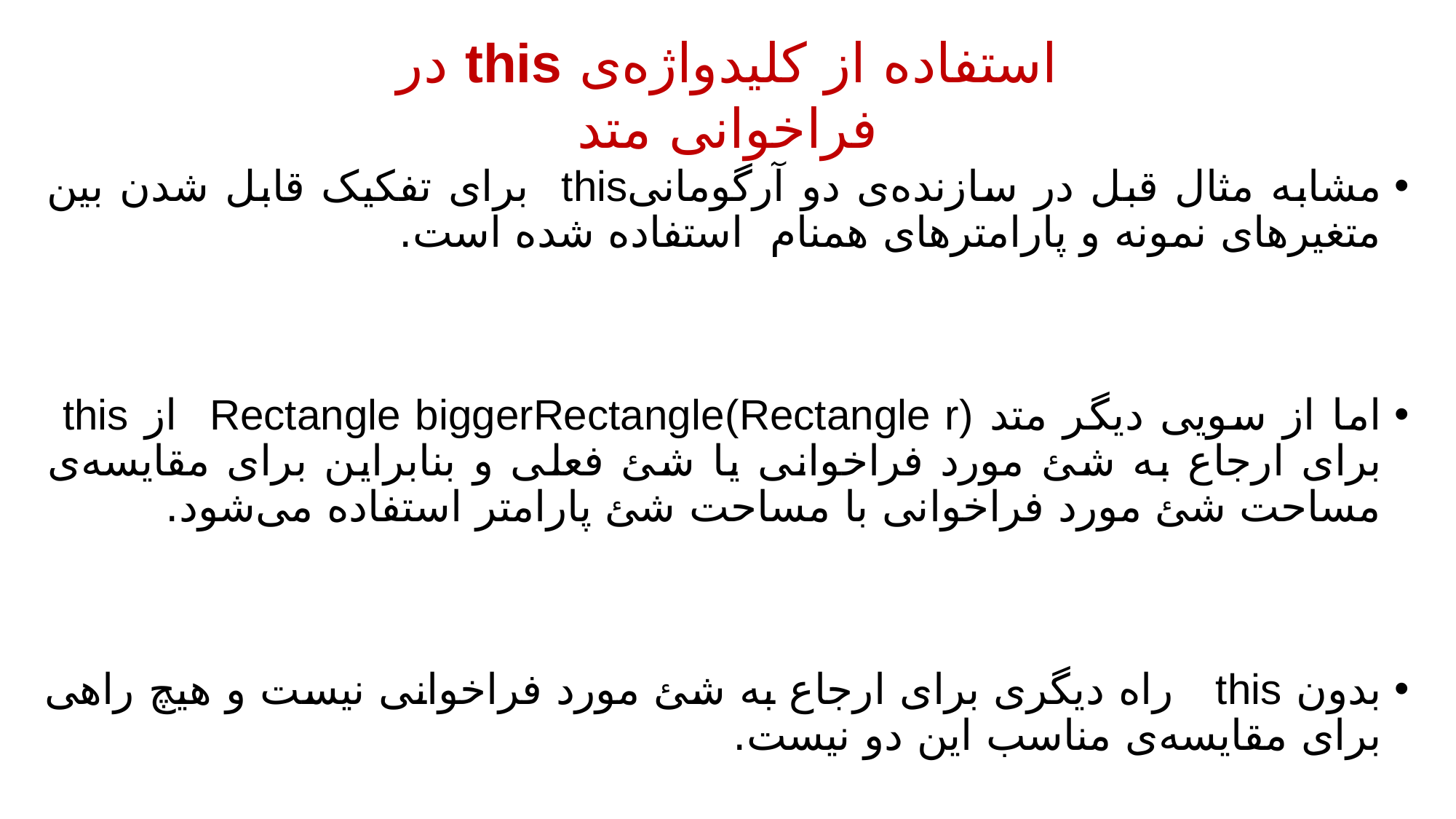

استفاده از کلیدواژه‌ی this در فراخوانی متد

مشابه مثال قبل در سازنده‌ی دو آرگومانیthis  برای تفکیک قابل شدن بین متغیرهای نمونه و پارامترهای همنام  استفاده شده است.

اما از سویی دیگر متد Rectangle biggerRectangle(Rectangle r)  از this  برای ارجاع به شئ مورد فراخوانی یا شئ فعلی و بنابراین برای مقایسه‌ی مساحت شئ مورد فراخوانی با مساحت شئ پارامتر استفاده می‌شود.

بدون this   راه دیگری برای ارجاع به شئ مورد فراخوانی نیست و هیچ راهی برای مقایسه‌ی مناسب این دو نیست.